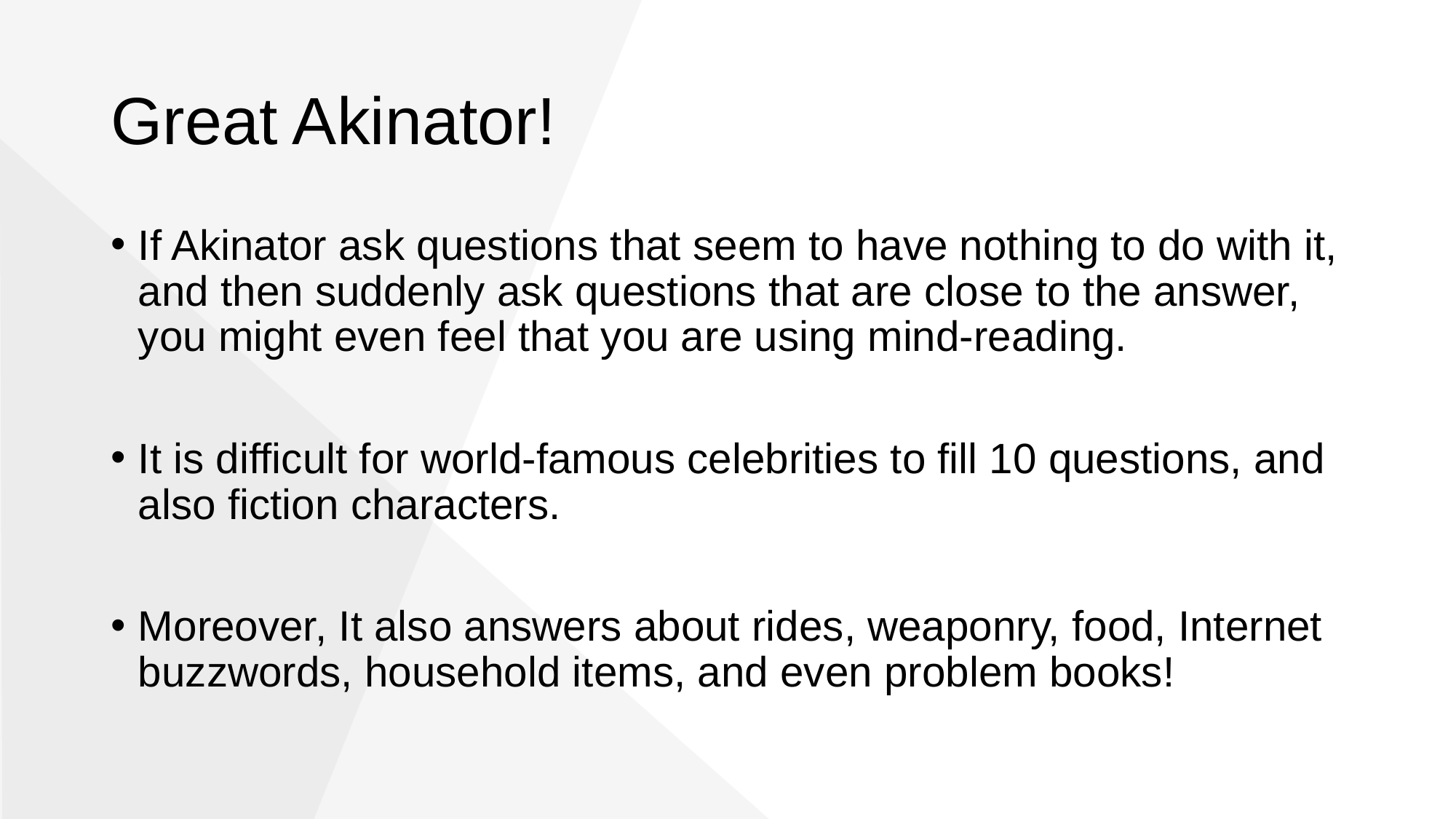

# Great Akinator!
If Akinator ask questions that seem to have nothing to do with it, and then suddenly ask questions that are close to the answer, you might even feel that you are using mind-reading.

It is difficult for world-famous celebrities to fill 10 questions, and also fiction characters.

Moreover, It also answers about rides, weaponry, food, Internet buzzwords, household items, and even problem books!